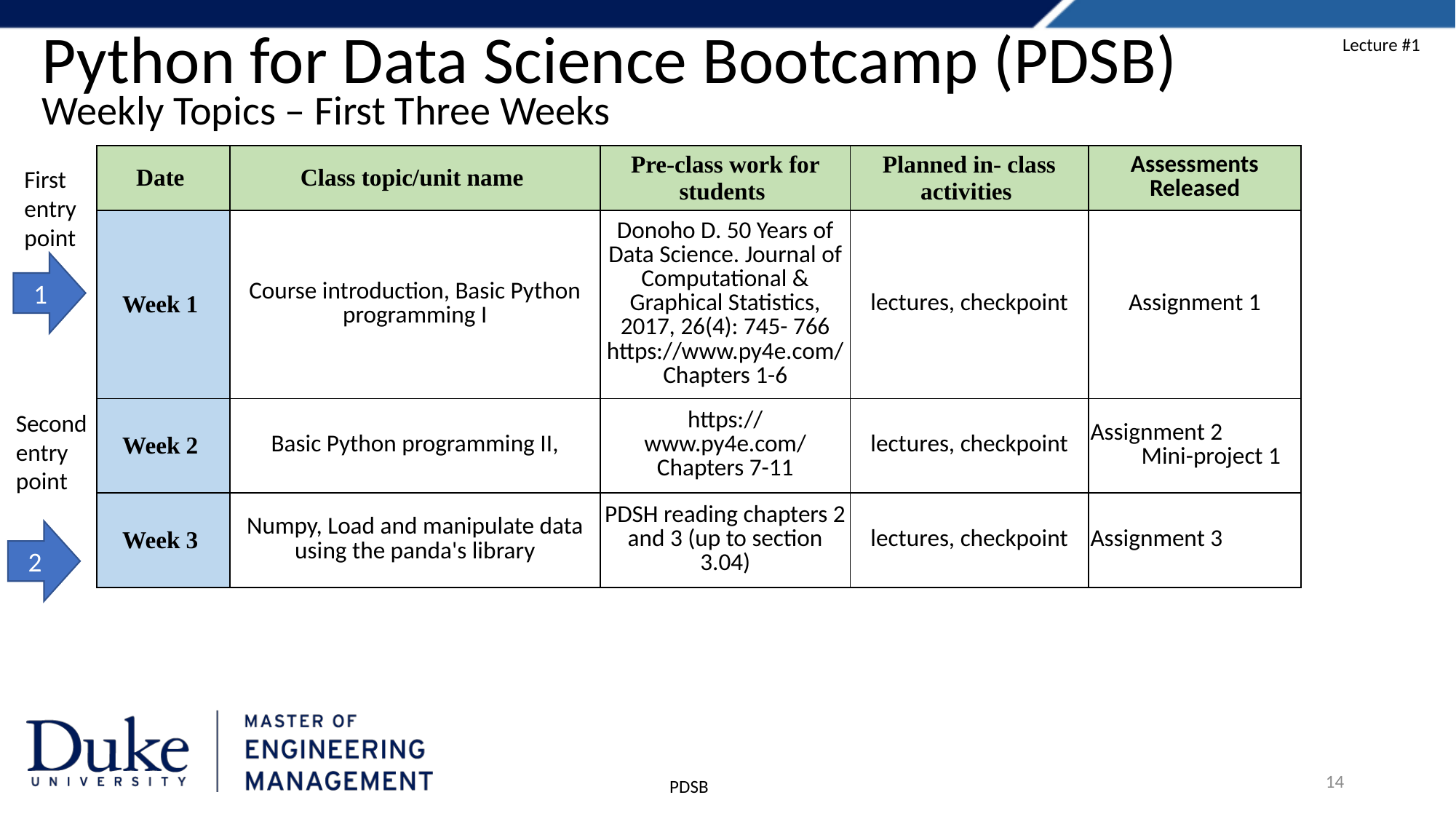

# Python for Data Science Bootcamp (PDSB) Weekly Topics – First Three Weeks
Lecture #1
| Date | Class topic/unit name | Pre-class work for students | Planned in- class activities | Assessments Released |
| --- | --- | --- | --- | --- |
| Week 1 | Course introduction, Basic Python programming I | Donoho D. 50 Years of Data Science. Journal of Computational & Graphical Statistics, 2017, 26(4): 745- 766 https://www.py4e.com/Chapters 1-6 | lectures, checkpoint | Assignment 1 |
| Week 2 | Basic Python programming II, | https://www.py4e.com/Chapters 7-11 | lectures, checkpoint | Assignment 2 Mini-project 1 |
| Week 3 | Numpy, Load and manipulate data using the panda's library | PDSH reading chapters 2 and 3 (up to section 3.04) | lectures, checkpoint | Assignment 3 |
First entry point
1
Second entry point
2
14
PDSB